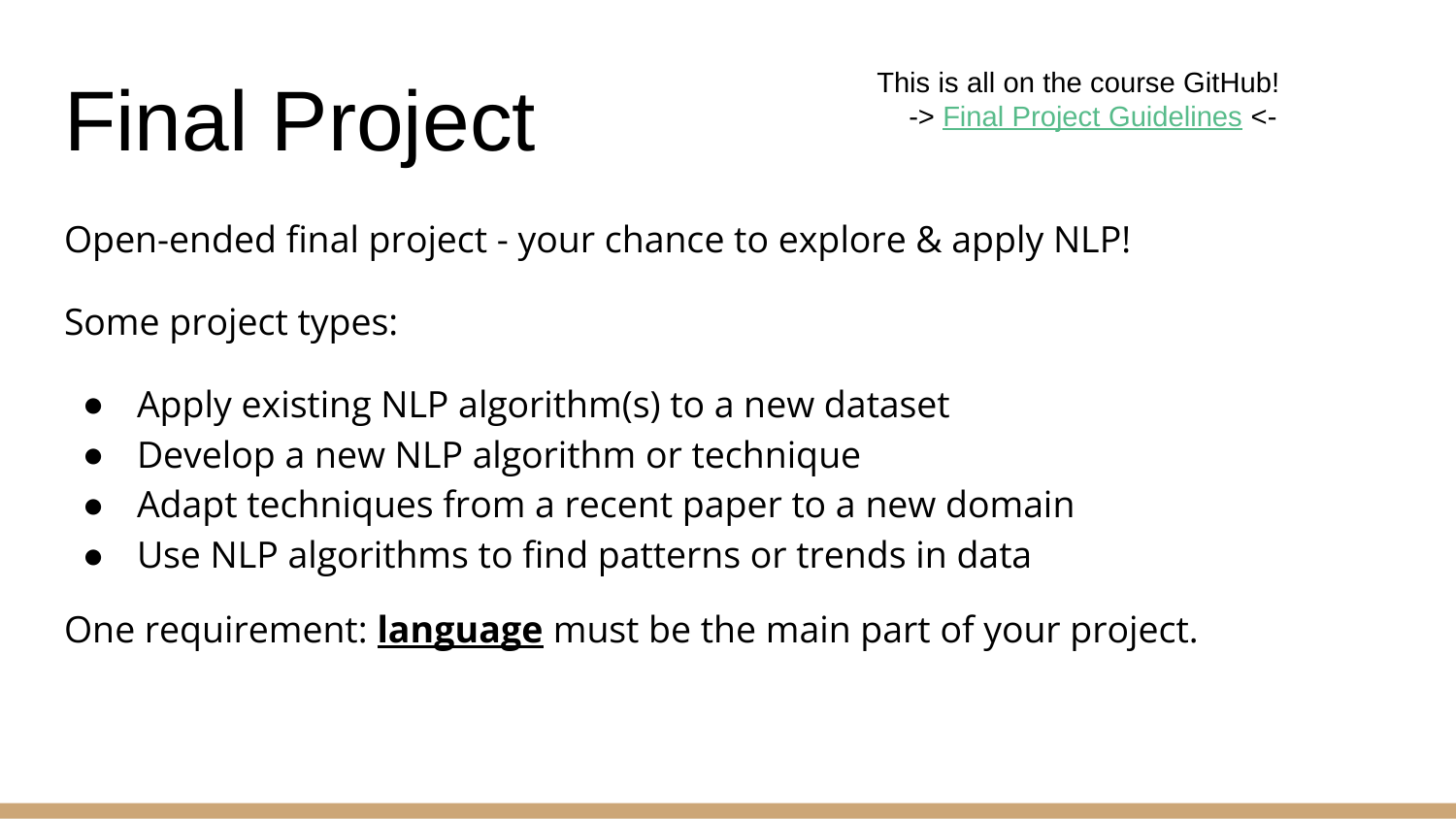

This is all on the course GitHub!
    -> Final Project Guidelines <-
# Final Project
Open-ended final project - your chance to explore & apply NLP!
Some project types:
Apply existing NLP algorithm(s) to a new dataset
Develop a new NLP algorithm or technique
Adapt techniques from a recent paper to a new domain
Use NLP algorithms to find patterns or trends in data
One requirement: language must be the main part of your project.